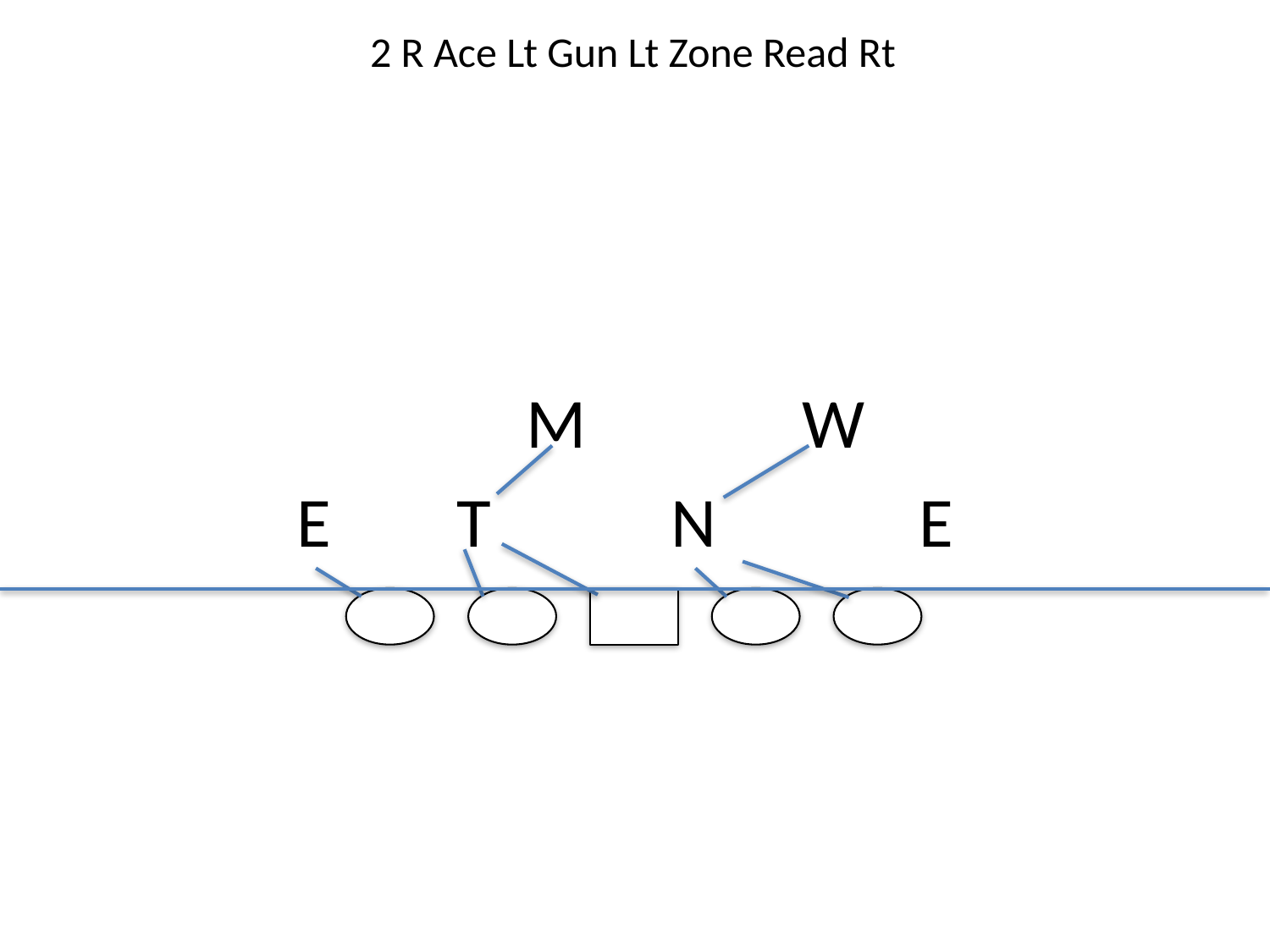

2 R Ace Lt Gun Lt Zone Read Rt
M
W
E
T
N
E